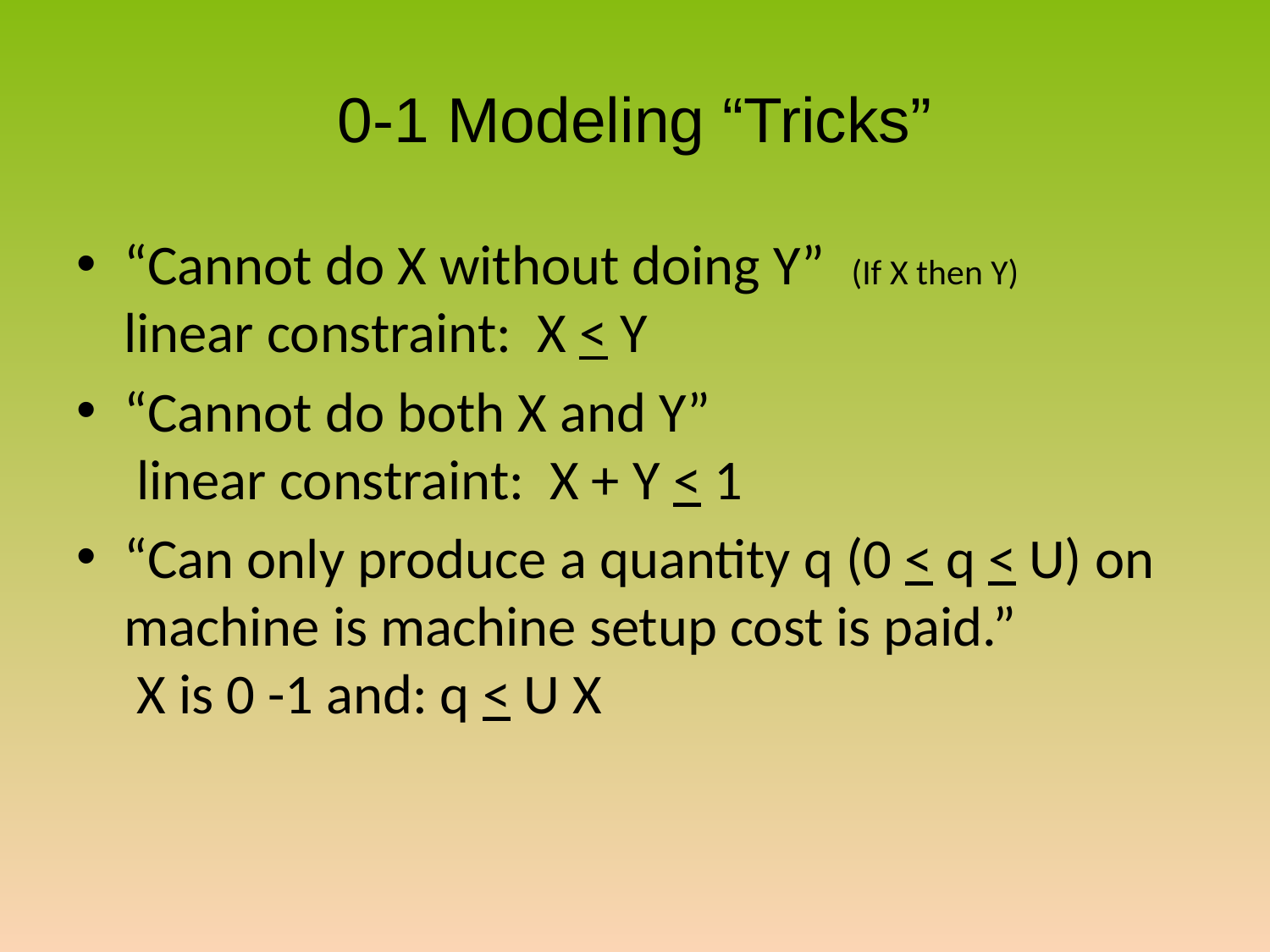

# 0-1 Modeling “Tricks”
“Cannot do X without doing Y”  (If X then Y)
linear constraint:  X < Y
“Cannot do both X and Y”
 linear constraint:  X + Y < 1
“Can only produce a quantity q (0 < q < U) on machine is machine setup cost is paid.”
 X is 0 -1 and: q < U X